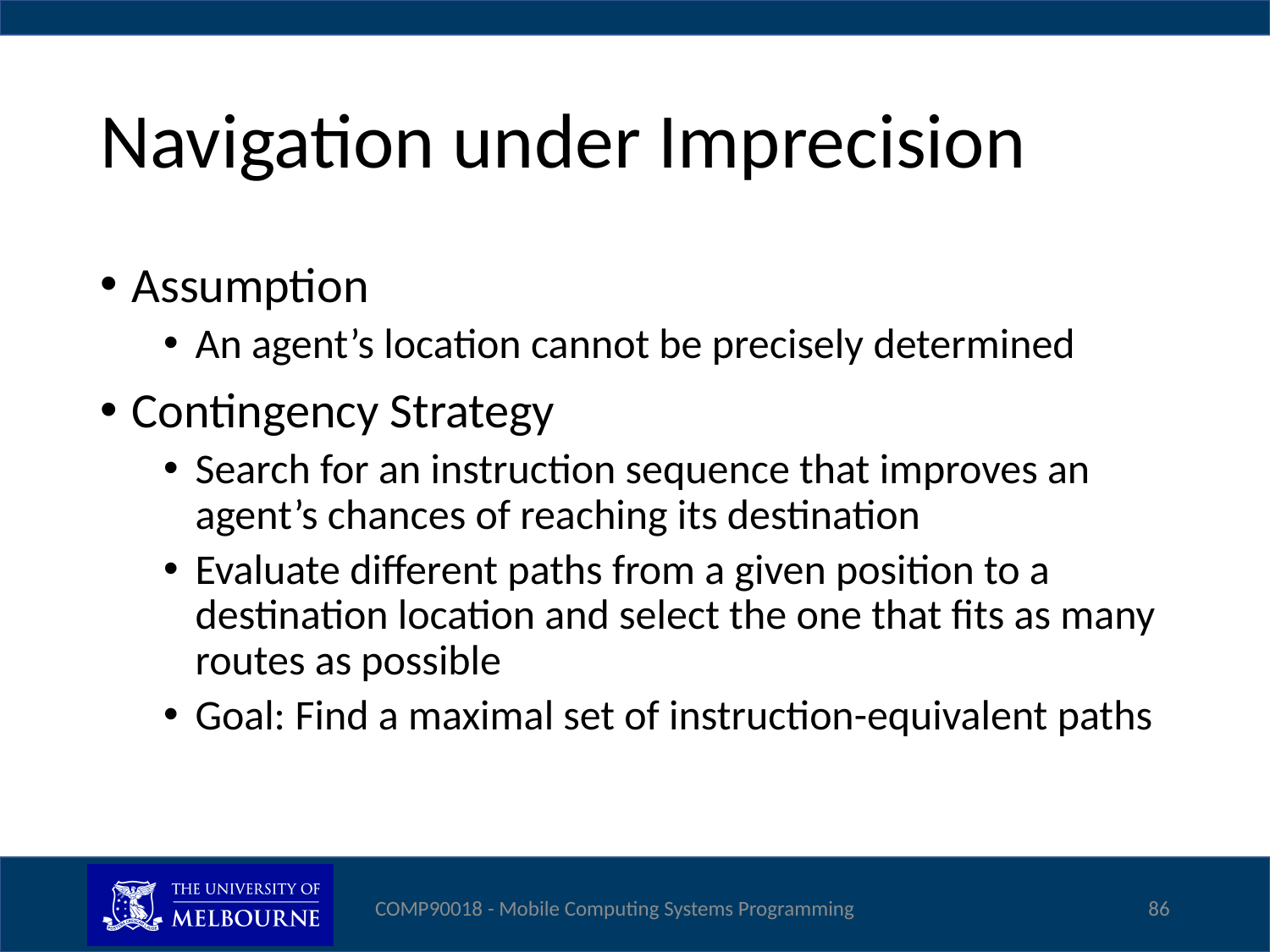

# Navigation under Imprecision
Assumption
An agent’s location cannot be precisely determined
Contingency Strategy
Search for an instruction sequence that improves an agent’s chances of reaching its destination
Evaluate different paths from a given position to a destination location and select the one that fits as many routes as possible
Goal: Find a maximal set of instruction-equivalent paths
COMP90018 - Mobile Computing Systems Programming
86